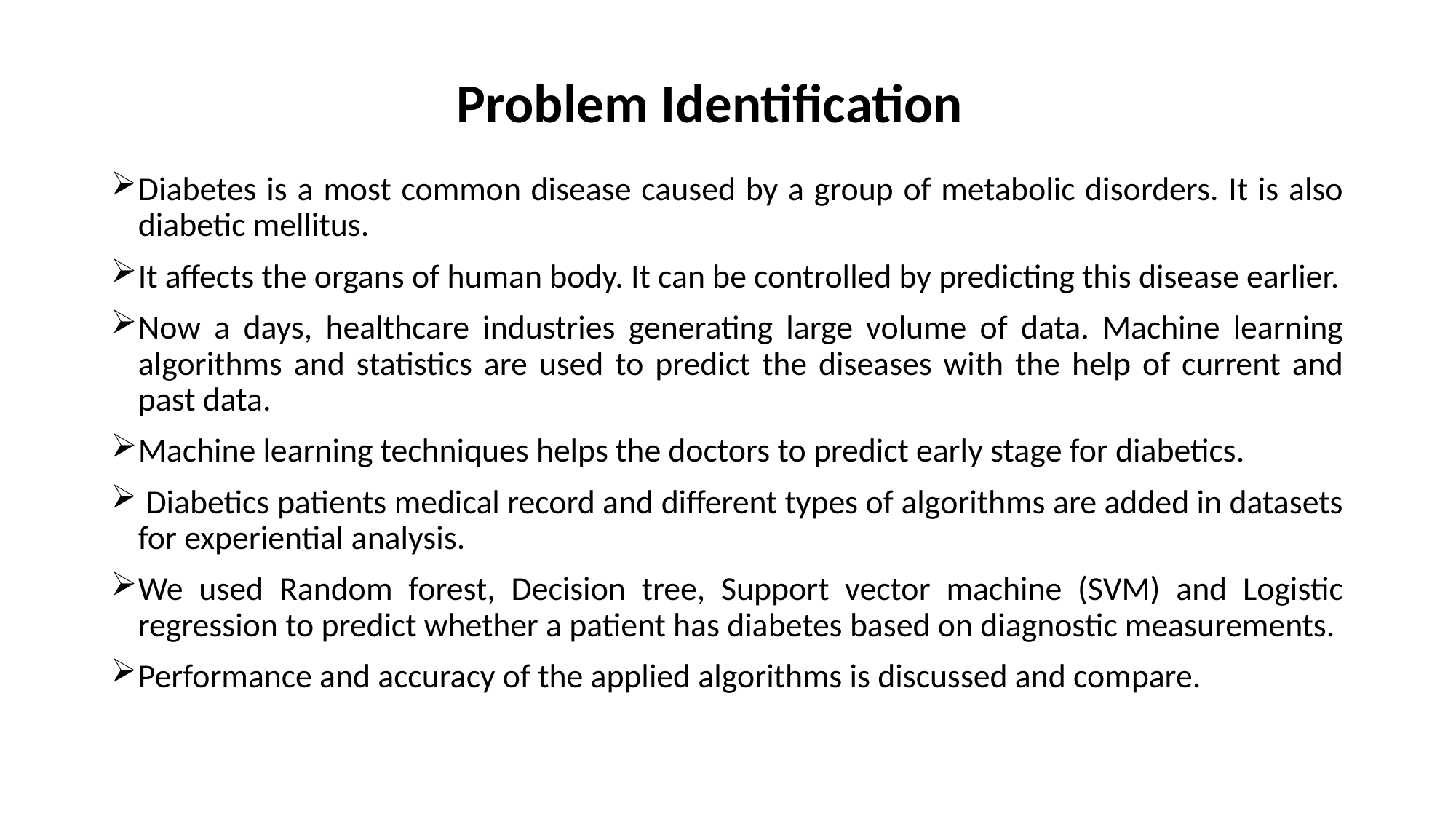

# Problem Identification
Diabetes is a most common disease caused by a group of metabolic disorders. It is also diabetic mellitus.
It affects the organs of human body. It can be controlled by predicting this disease earlier.
Now a days, healthcare industries generating large volume of data. Machine learning algorithms and statistics are used to predict the diseases with the help of current and past data.
Machine learning techniques helps the doctors to predict early stage for diabetics.
 Diabetics patients medical record and different types of algorithms are added in datasets for experiential analysis.
We used Random forest, Decision tree, Support vector machine (SVM) and Logistic regression to predict whether a patient has diabetes based on diagnostic measurements.
Performance and accuracy of the applied algorithms is discussed and compare.